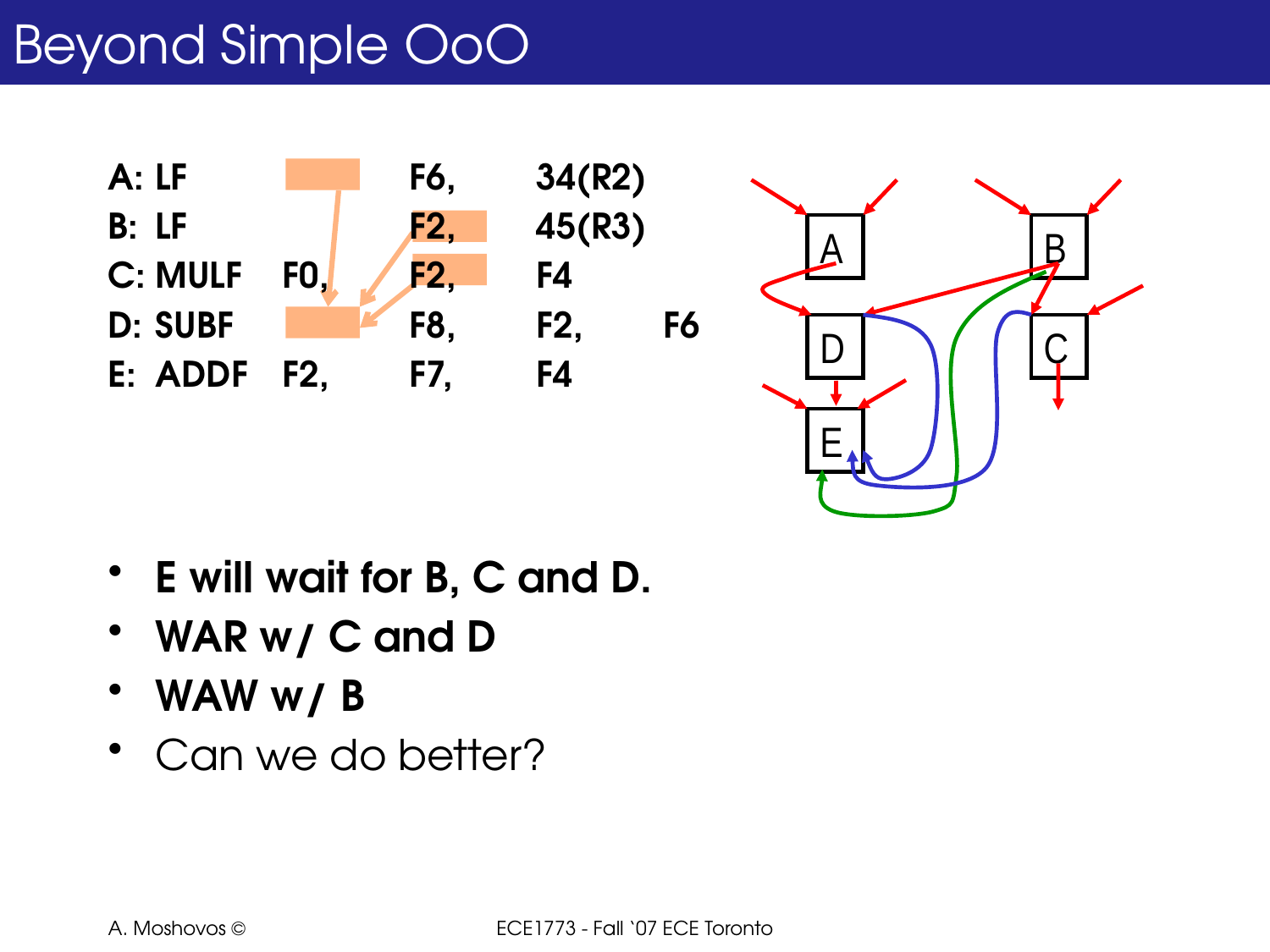

# Beyond Simple OoO
A:	LF		F6, 	34(R2)
B:	LF		F2,	45(R3)
C:	MULF	F0,	F2, 	F4
D:	SUBF		F8,	F2,	F6
E:	ADDF	F2,	F7,	F4

E will wait for B, C and D.
WAR w/ C and D
WAW w/ B
Can we do better?

A
B

D

C

E

A. Moshovos ©
ECE1773 - Fall ‘07 ECE Toronto